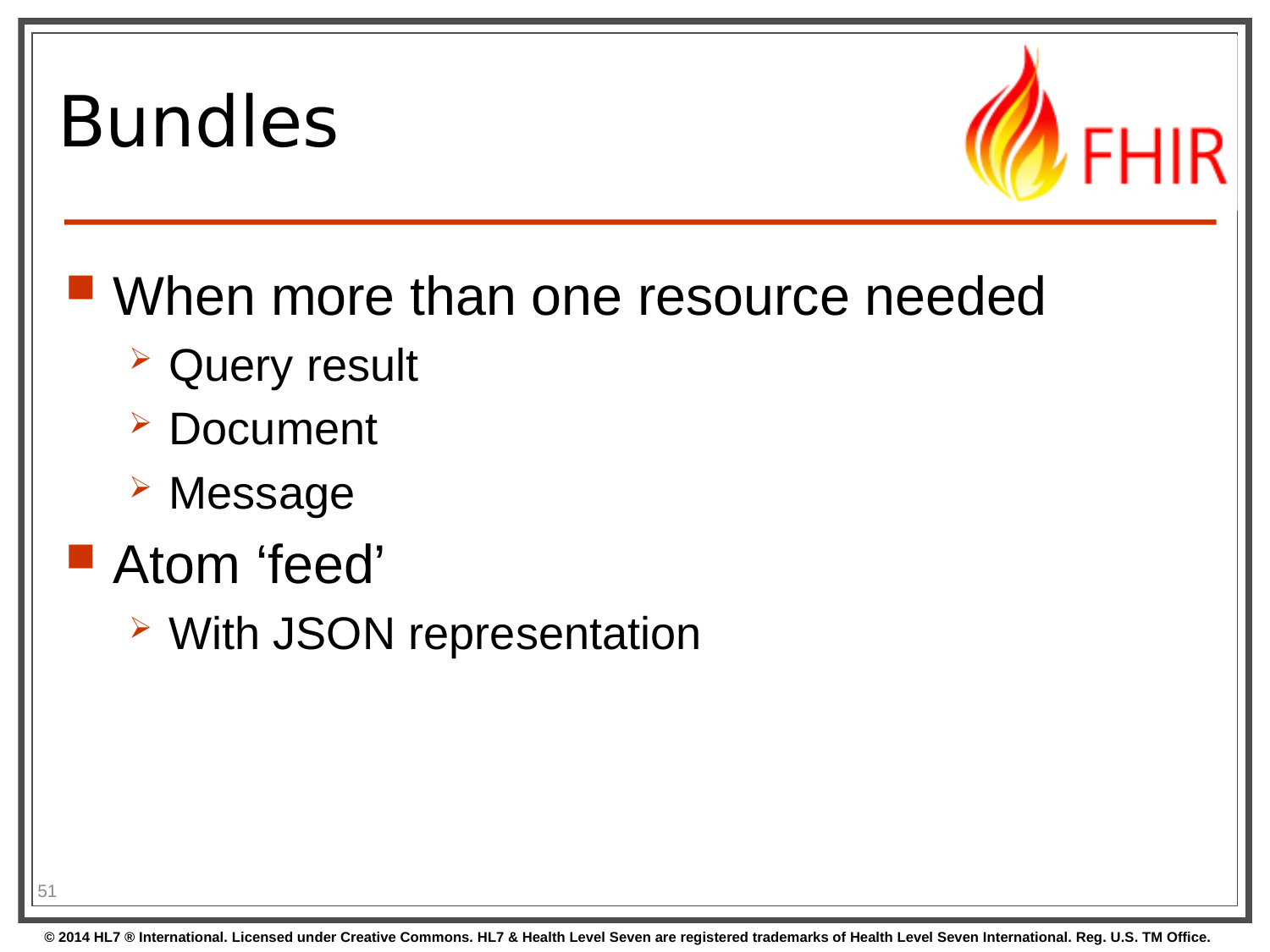

# Bundles
When more than one resource needed
Query result
Document
Message
Atom ‘feed’
With JSON representation
51